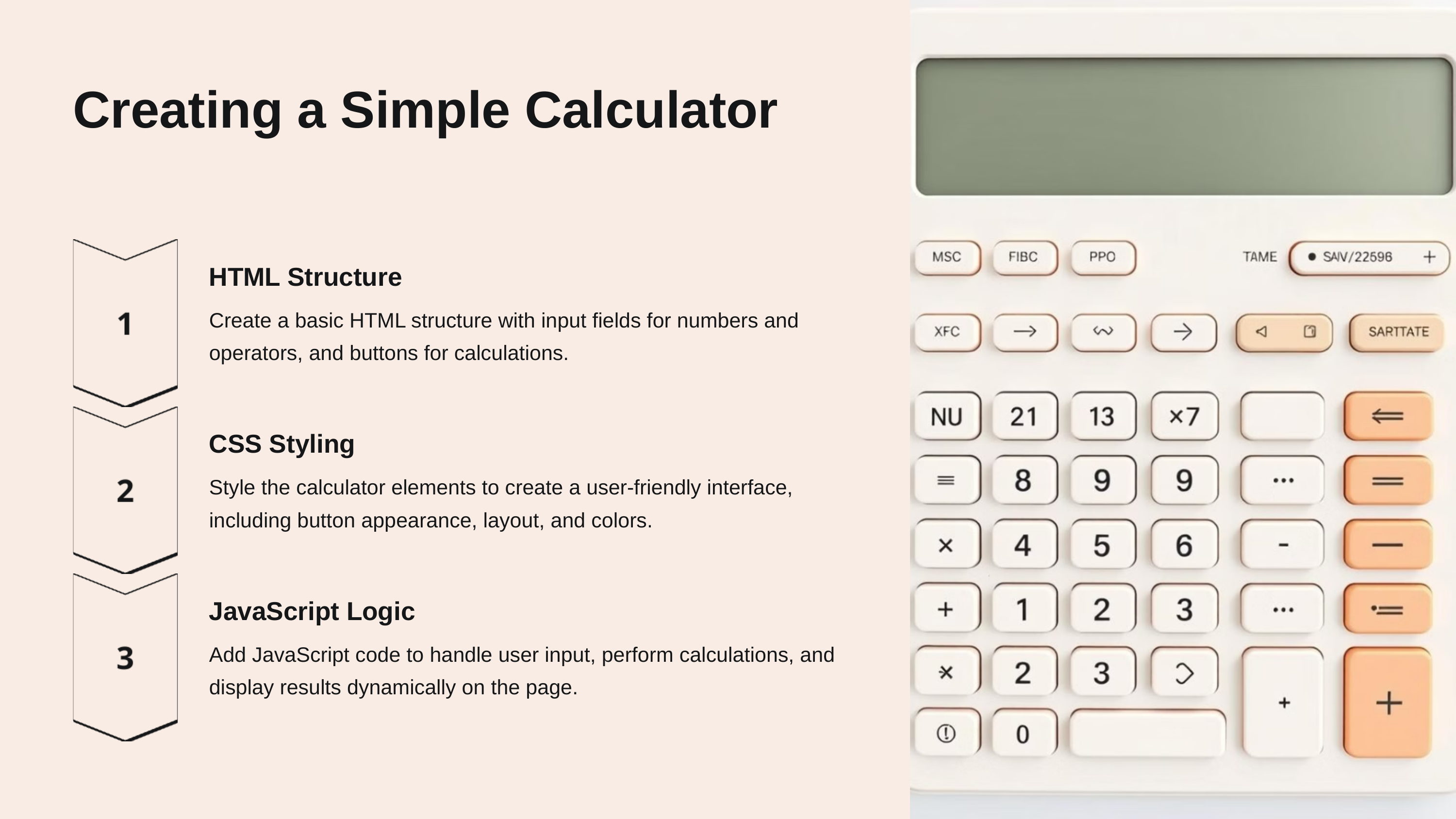

Creating a Simple Calculator

HTML Structure
Create a basic HTML structure with input fields for numbers and operators, and buttons for calculations.

CSS Styling
Style the calculator elements to create a user-friendly interface, including button appearance, layout, and colors.

JavaScript Logic
Add JavaScript code to handle user input, perform calculations, and display results dynamically on the page.